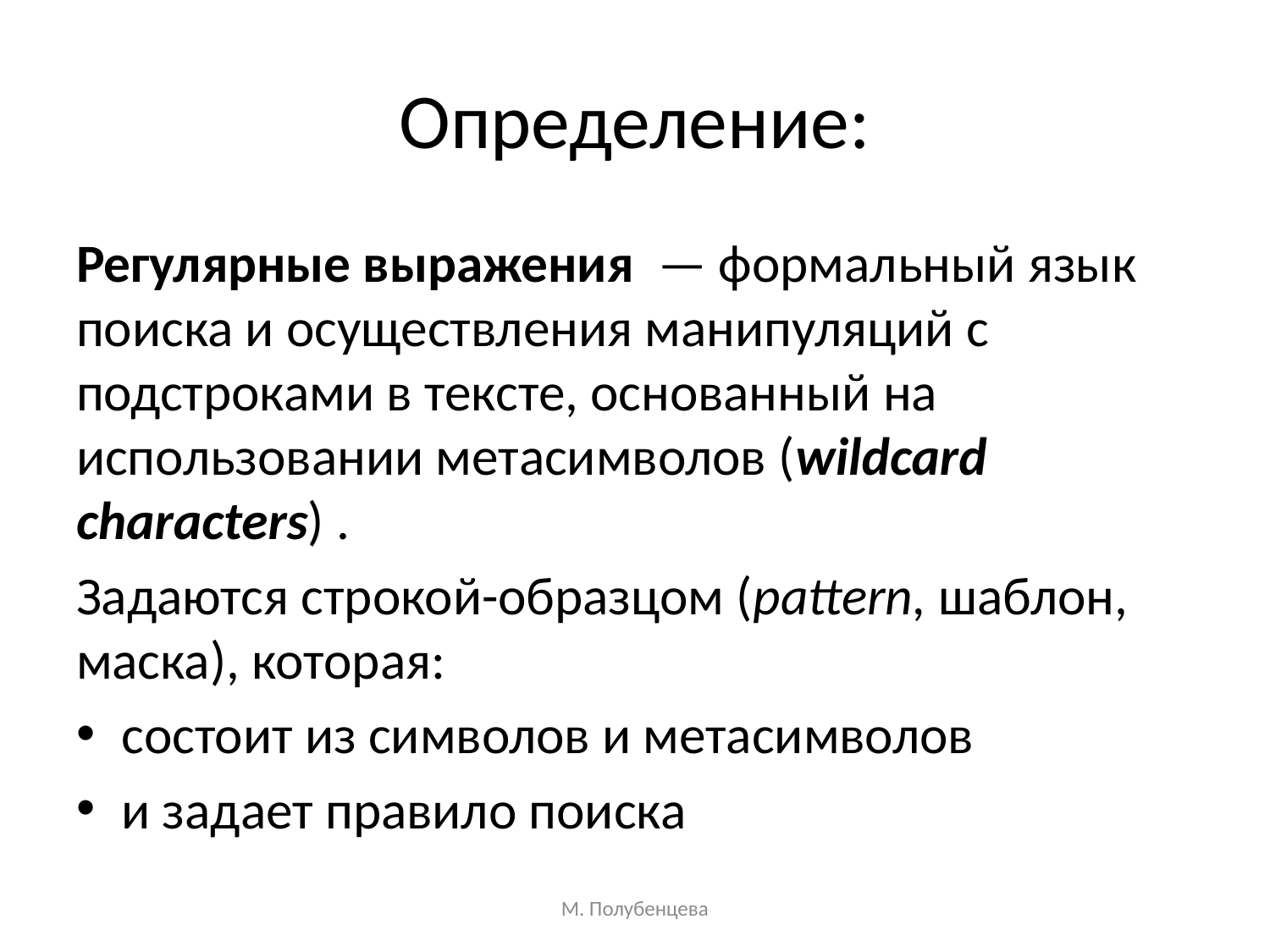

# Определение:
Регулярные выражения  — формальный язык поиска и осуществления манипуляций с подстроками в тексте, основанный на использовании метасимволов (wildcard characters) .
Задаются строкой-образцом (pattern, шаблон, маска), которая:
состоит из символов и метасимволов
и задает правило поиска
М. Полубенцева